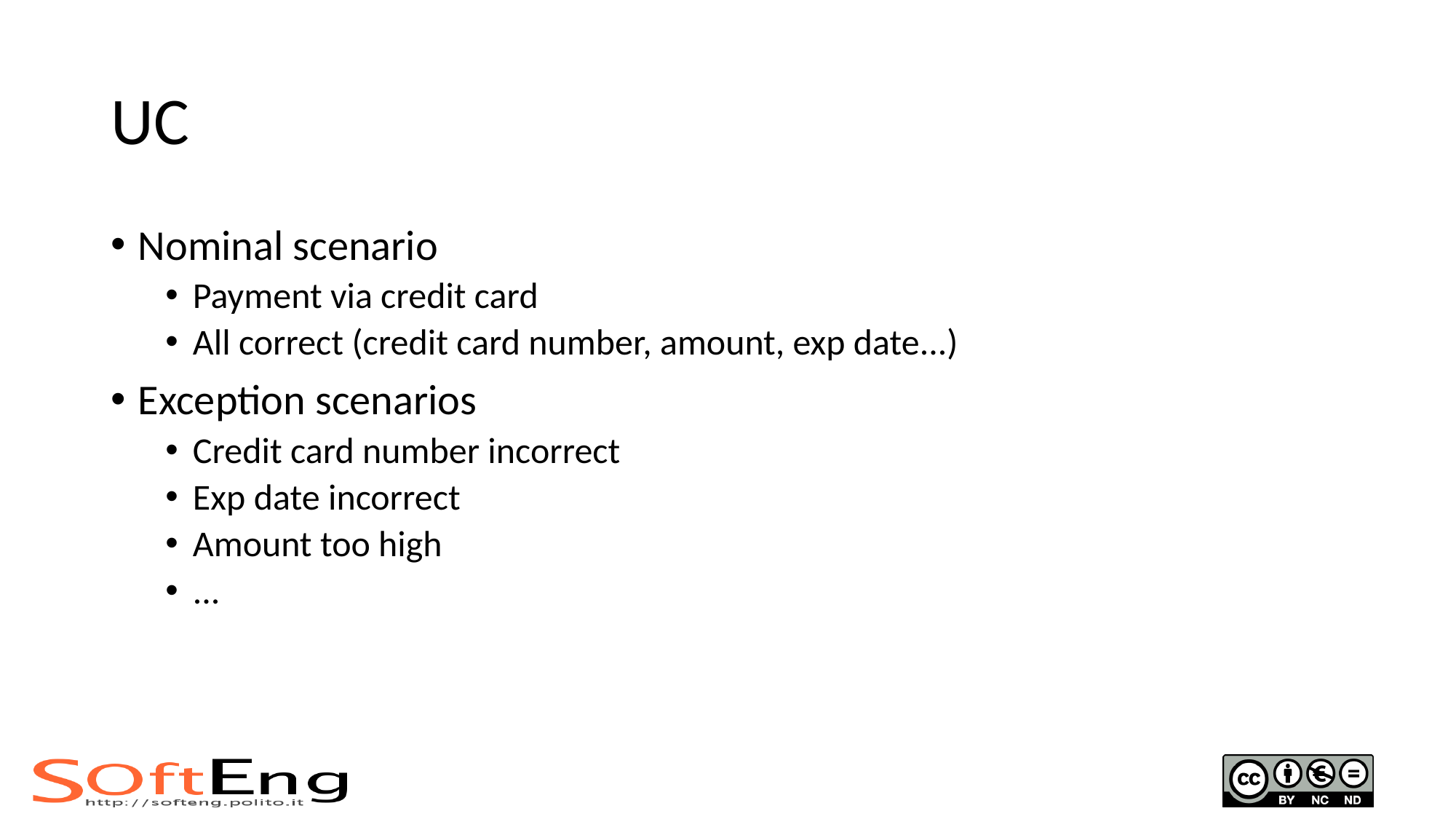

# UC
Nominal scenario
Payment via credit card
All correct (credit card number, amount, exp date...)
Exception scenarios
Credit card number incorrect
Exp date incorrect
Amount too high
...